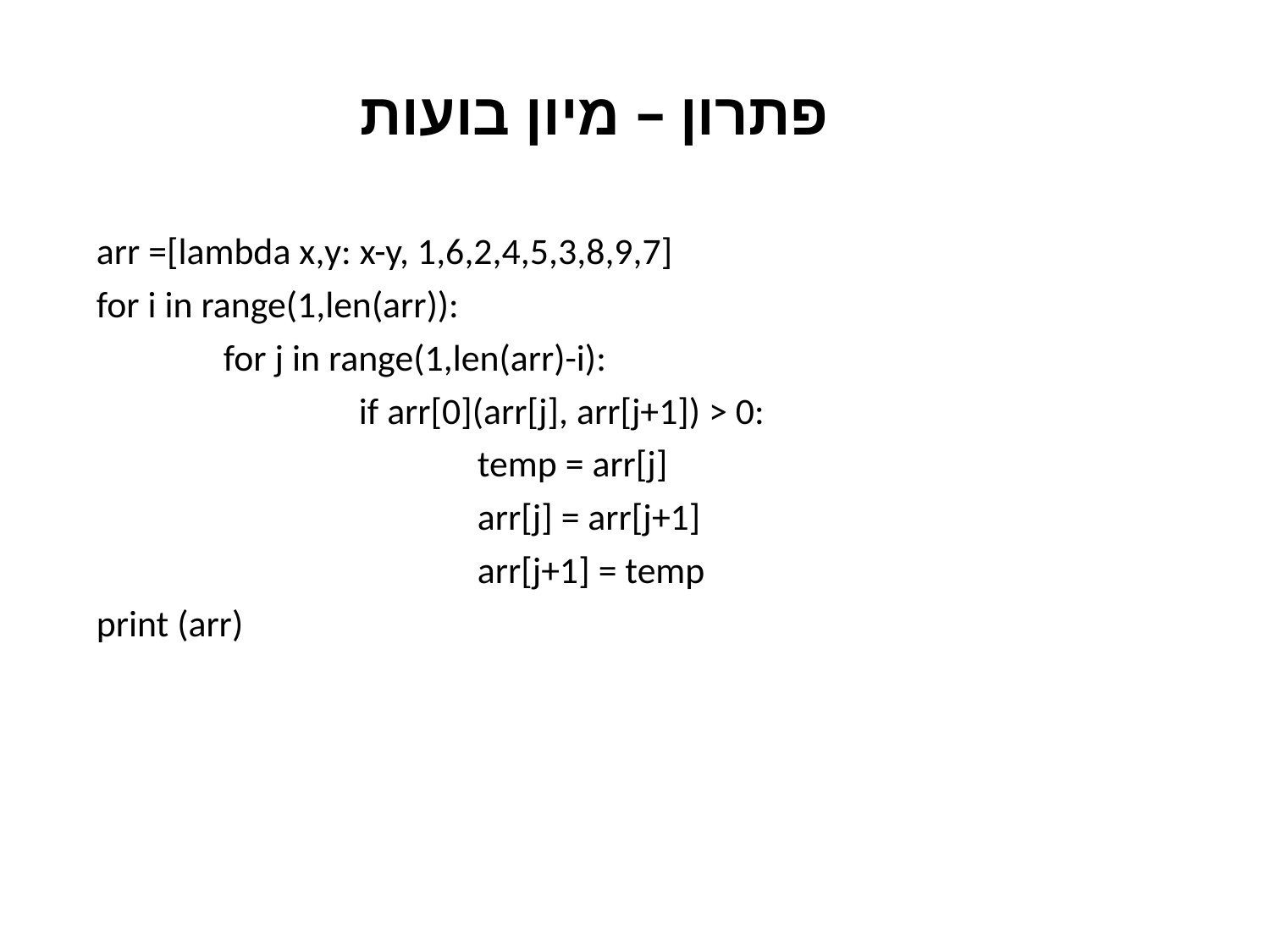

# פתרון – מיון בועות
arr =[lambda x,y: x-y, 1,6,2,4,5,3,8,9,7]
for i in range(1,len(arr)):
	for j in range(1,len(arr)-i):
		 if arr[0](arr[j], arr[j+1]) > 0:
			temp = arr[j]
			arr[j] = arr[j+1]
			arr[j+1] = temp
print (arr)